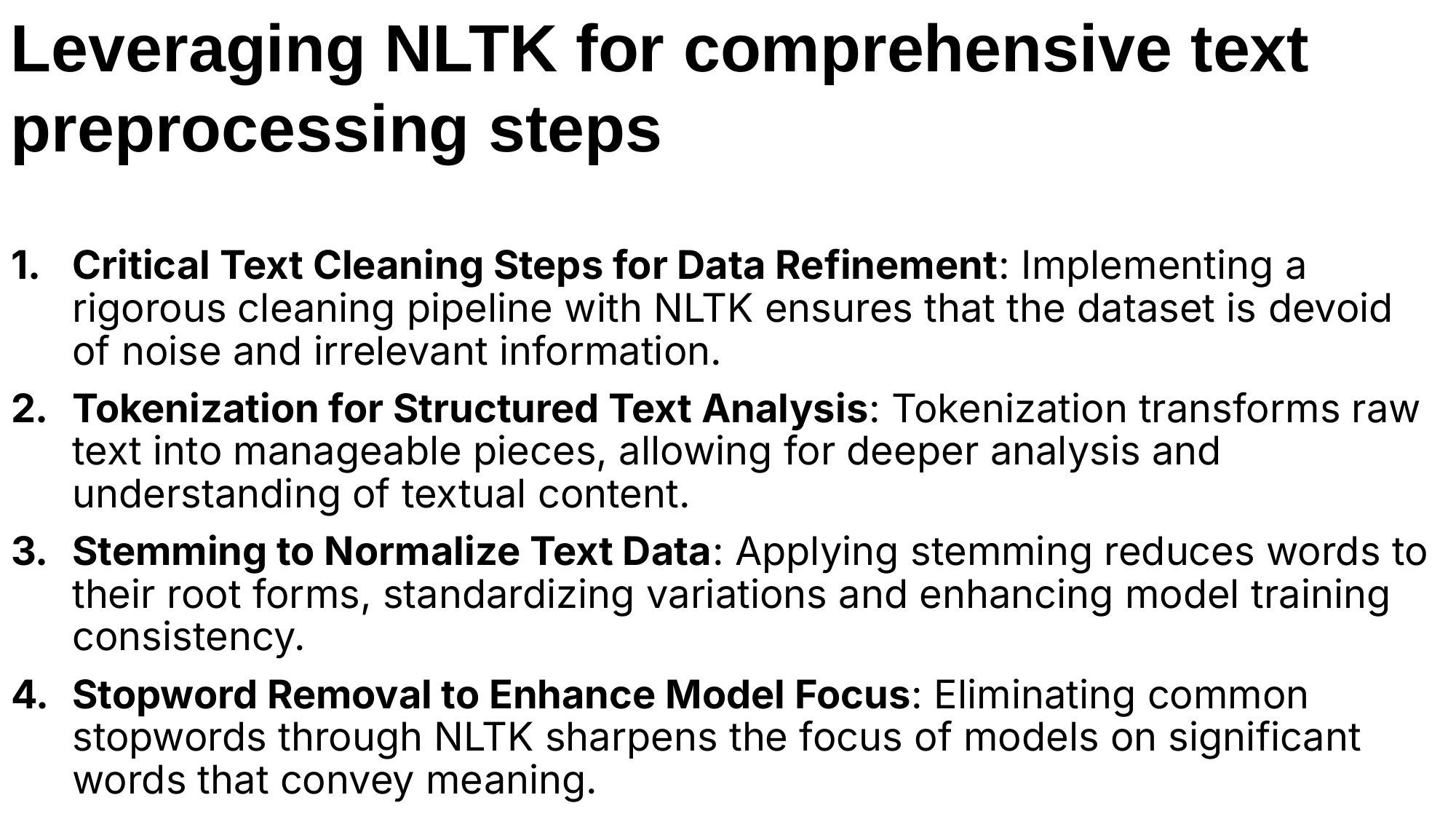

Leveraging NLTK for comprehensive text preprocessing steps

Critical Text Cleaning Steps for Data Refinement: Implementing a rigorous cleaning pipeline with NLTK ensures that the dataset is devoid of noise and irrelevant information.
Tokenization for Structured Text Analysis: Tokenization transforms raw text into manageable pieces, allowing for deeper analysis and understanding of textual content.
Stemming to Normalize Text Data: Applying stemming reduces words to their root forms, standardizing variations and enhancing model training consistency.
Stopword Removal to Enhance Model Focus: Eliminating common stopwords through NLTK sharpens the focus of models on significant words that convey meaning.